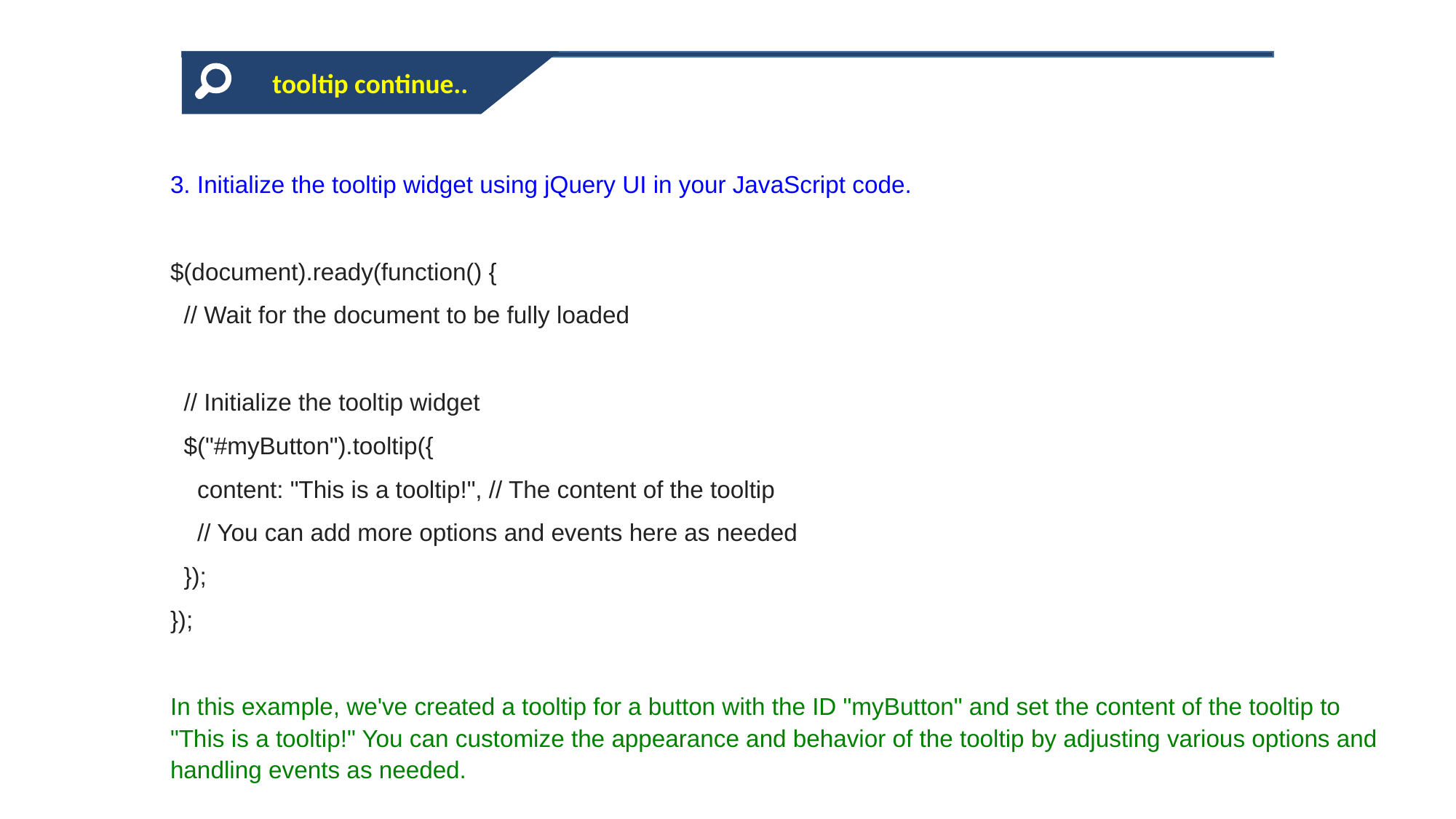

tooltip continue..

3. Initialize the tooltip widget using jQuery UI in your JavaScript code.

$(document).ready(function() {
  // Wait for the document to be fully loaded

  // Initialize the tooltip widget
  $("#myButton").tooltip({
    content: "This is a tooltip!", // The content of the tooltip
    // You can add more options and events here as needed
  });
});

In this example, we've created a tooltip for a button with the ID "myButton" and set the content of the tooltip to "This is a tooltip!" You can customize the appearance and behavior of the tooltip by adjusting various options and handling events as needed.